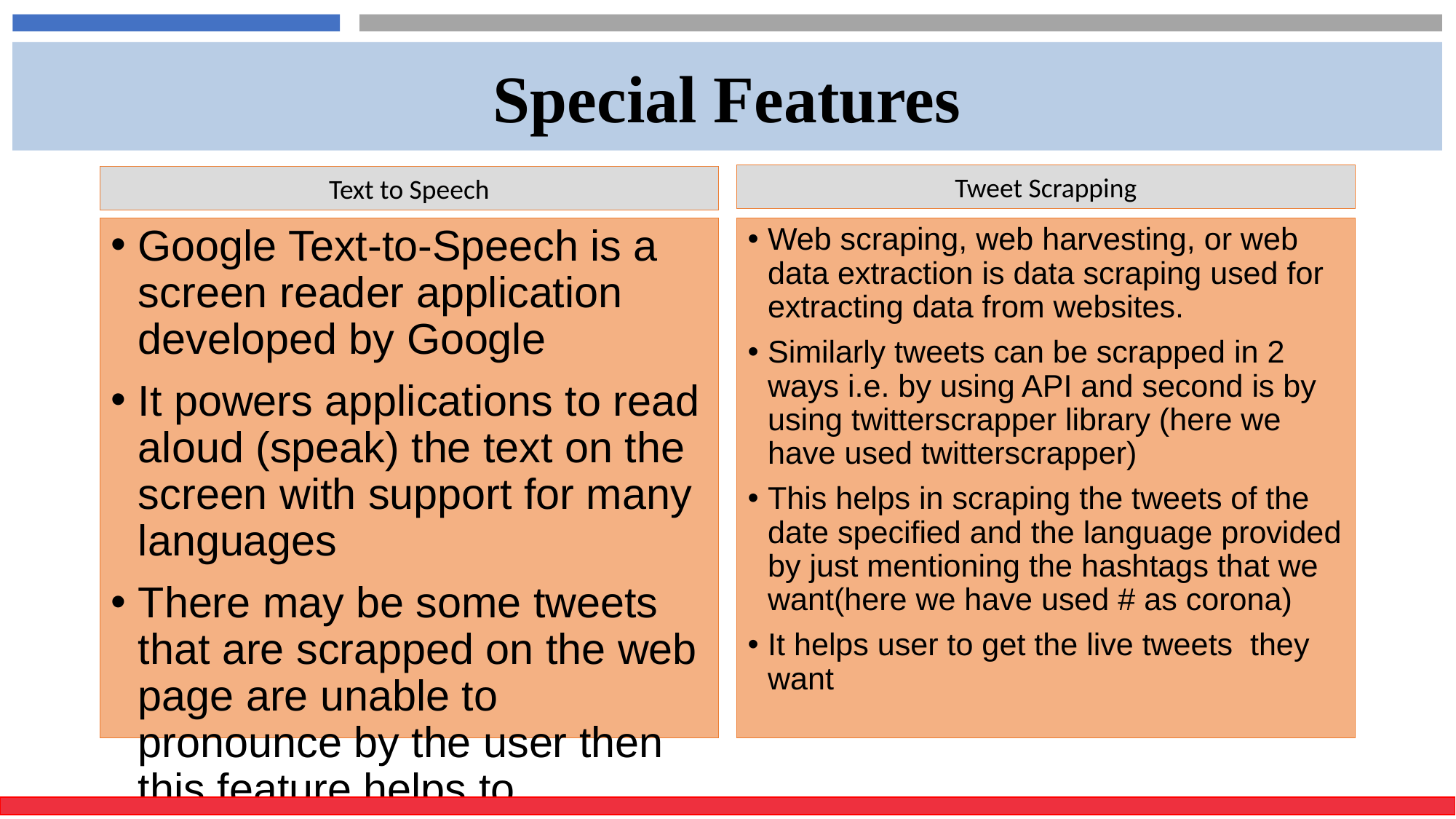

Special Features
Tweet Scrapping
Text to Speech
Google Text-to-Speech is a screen reader application developed by Google
It powers applications to read aloud (speak) the text on the screen with support for many languages
There may be some tweets that are scrapped on the web page are unable to pronounce by the user then this feature helps to understand that tweet
This also helps visually impaired people as they can get the results on just one click
Web scraping, web harvesting, or web data extraction is data scraping used for extracting data from websites.
Similarly tweets can be scrapped in 2 ways i.e. by using API and second is by using twitterscrapper library (here we have used twitterscrapper)
This helps in scraping the tweets of the date specified and the language provided by just mentioning the hashtags that we want(here we have used # as corona)
It helps user to get the live tweets  they want